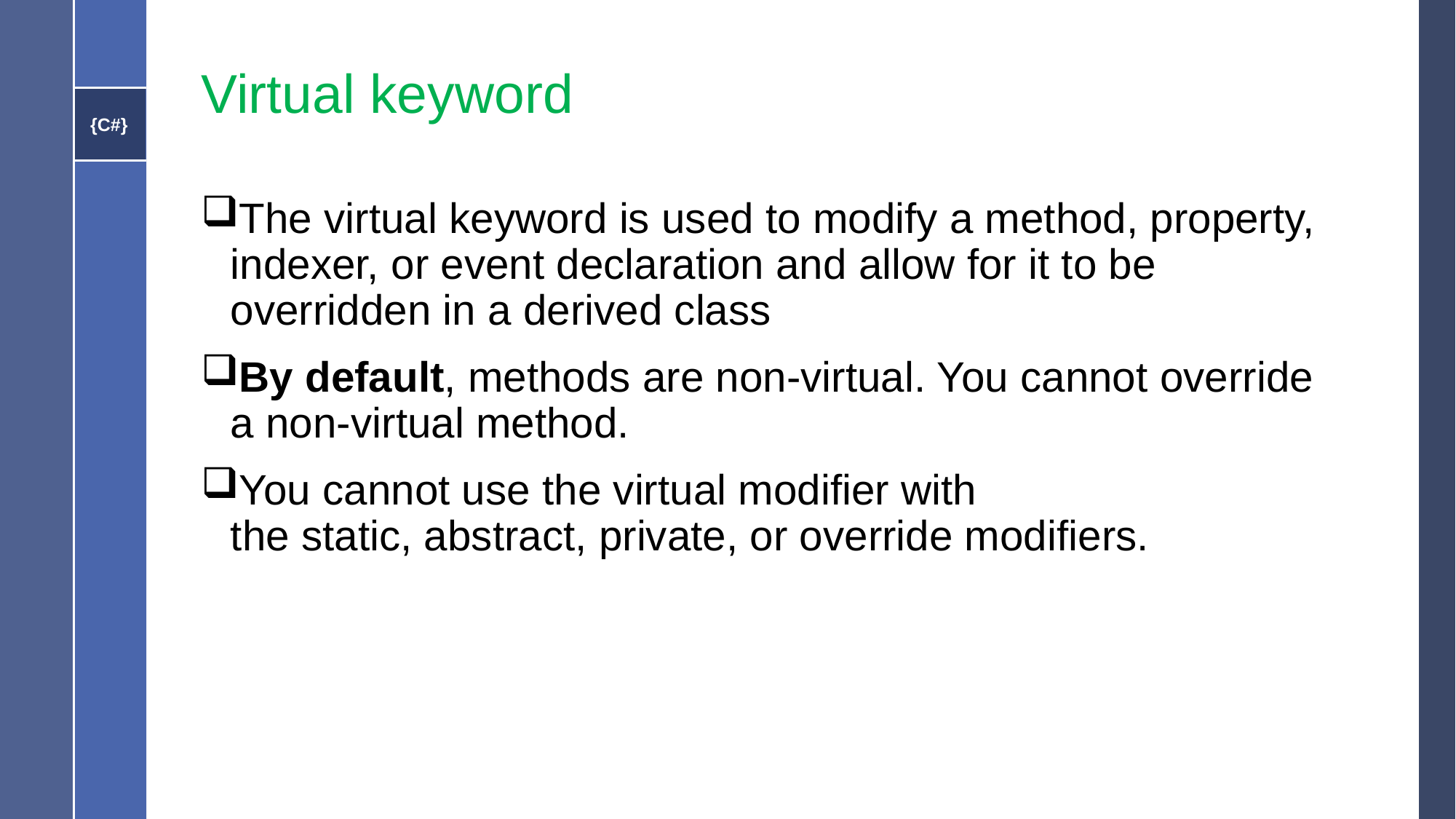

# Virtual keyword
The virtual keyword is used to modify a method, property, indexer, or event declaration and allow for it to be overridden in a derived class
By default, methods are non-virtual. You cannot override a non-virtual method.
You cannot use the virtual modifier with the static, abstract, private, or override modifiers.